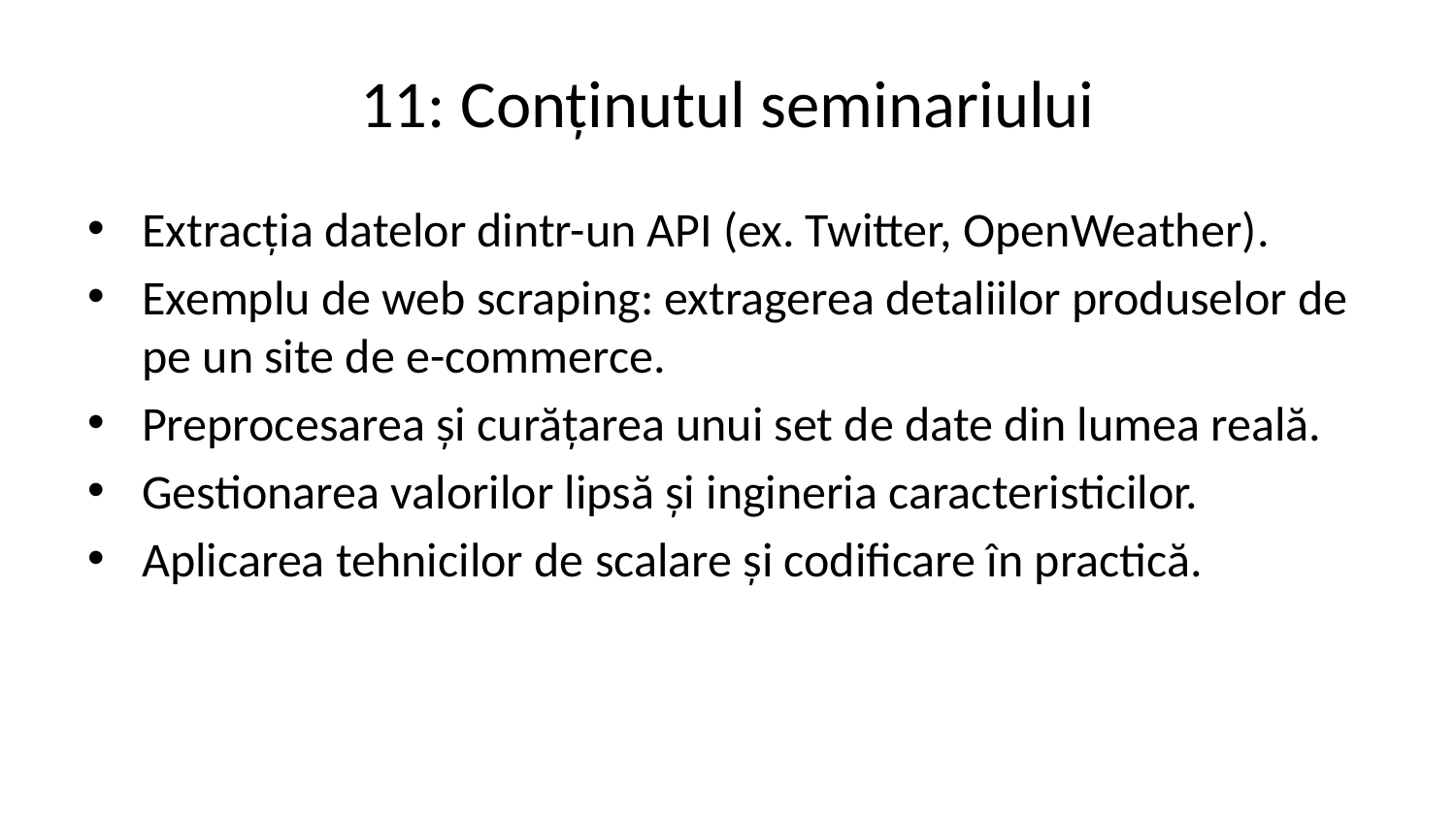

# 11: Conținutul seminariului
Extracția datelor dintr-un API (ex. Twitter, OpenWeather).
Exemplu de web scraping: extragerea detaliilor produselor de pe un site de e-commerce.
Preprocesarea și curățarea unui set de date din lumea reală.
Gestionarea valorilor lipsă și ingineria caracteristicilor.
Aplicarea tehnicilor de scalare și codificare în practică.